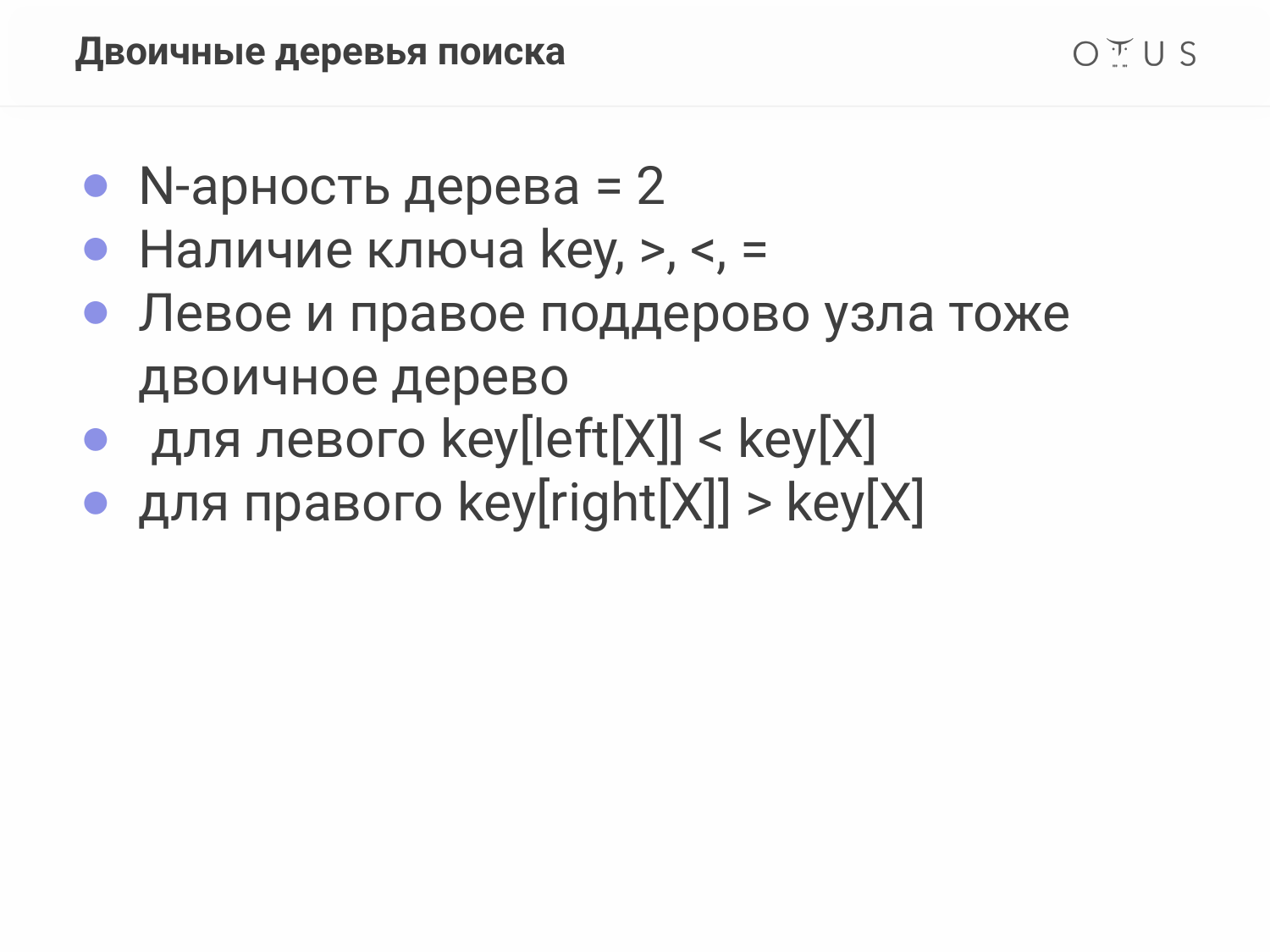

# Двоичные деревья поиска
N-арность дерева = 2
Наличие ключа key, >, <, =
Левое и правое поддерово узла тоже двоичное дерево
 для левого key[left[X]] < key[X]
для правого key[right[X]] > key[X]